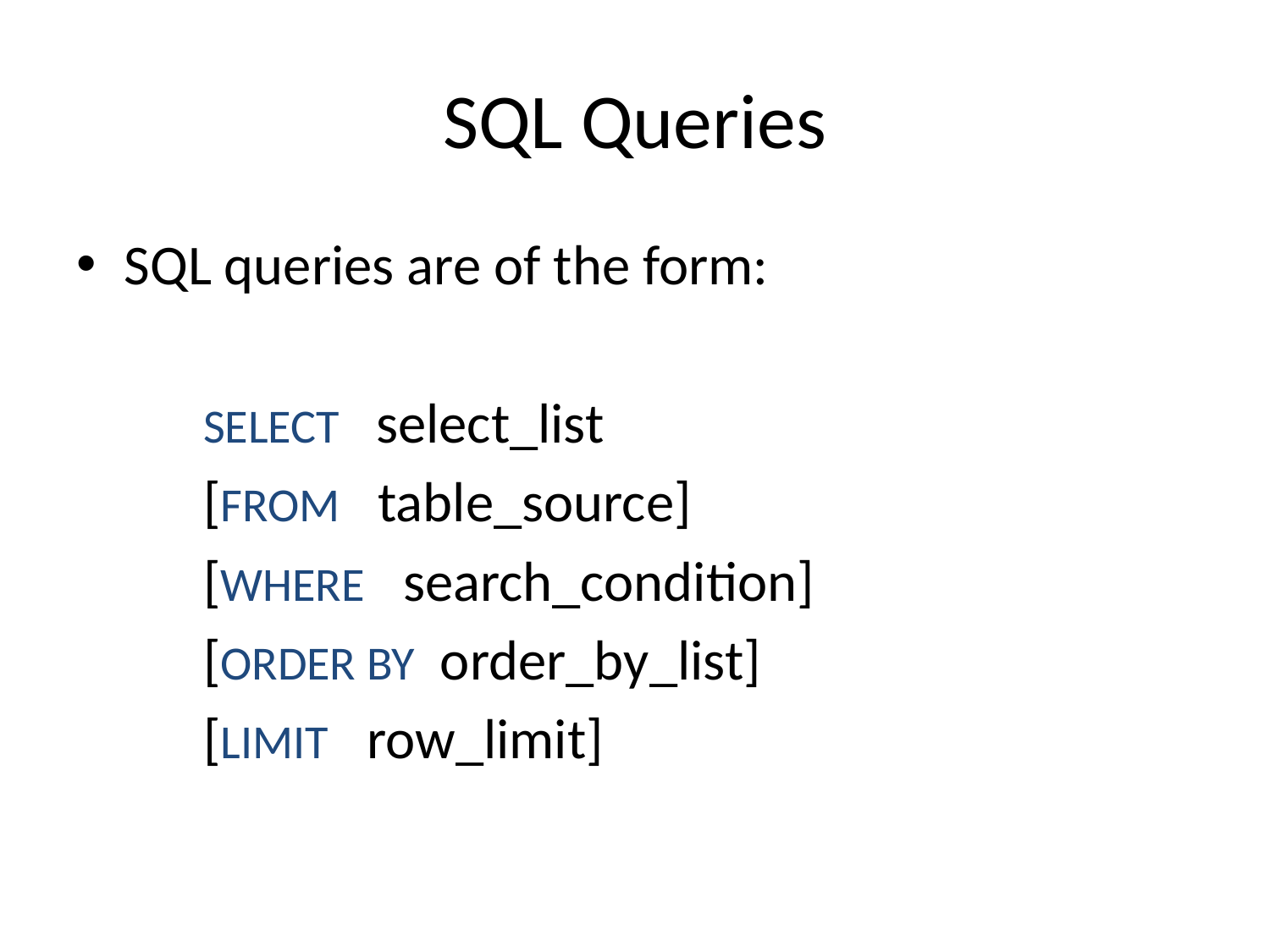

# SQL Queries
SQL queries are of the form:

SELECT   select_list
[FROM   table_source]
[WHERE   search_condition]
[ORDER BY  order_by_list]
[LIMIT   row_limit]